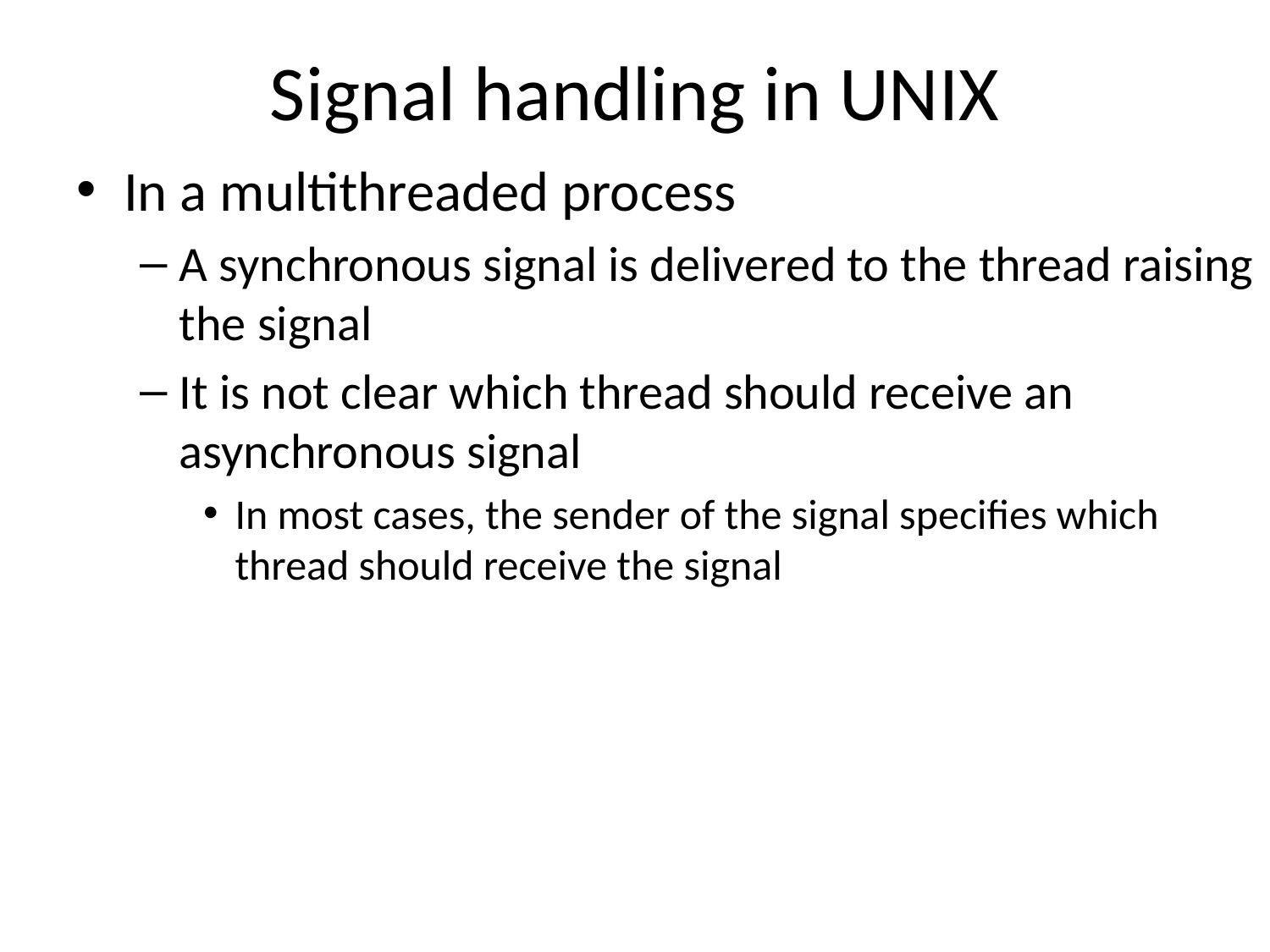

# Signal handling in UNIX
In a multithreaded process
A synchronous signal is delivered to the thread raising the signal
It is not clear which thread should receive an asynchronous signal
In most cases, the sender of the signal specifies which thread should receive the signal